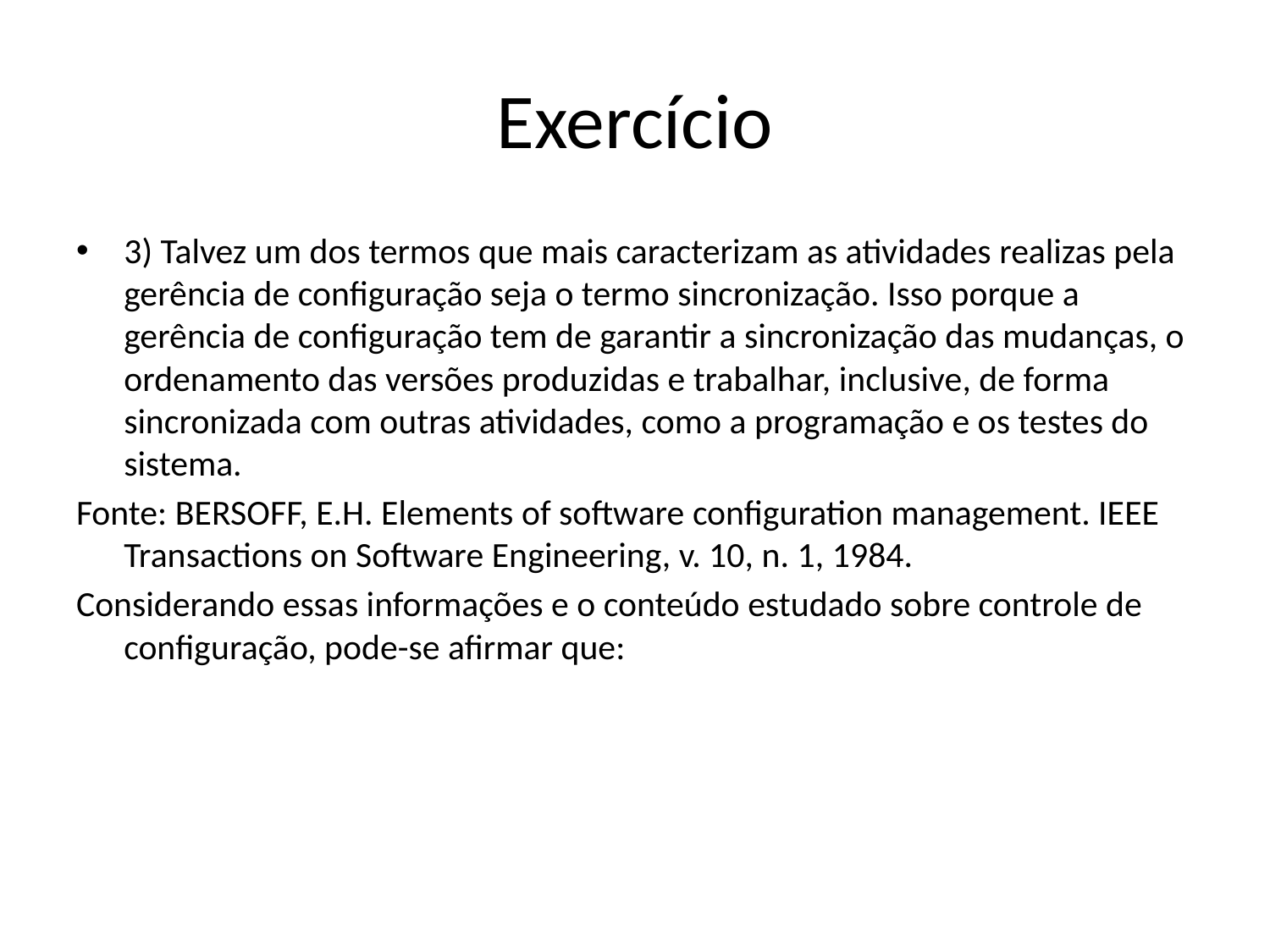

# Exercício
3) Talvez um dos termos que mais caracterizam as atividades realizas pela gerência de configuração seja o termo sincronização. Isso porque a gerência de configuração tem de garantir a sincronização das mudanças, o ordenamento das versões produzidas e trabalhar, inclusive, de forma sincronizada com outras atividades, como a programação e os testes do sistema.
Fonte: BERSOFF, E.H. Elements of software configuration management. IEEE Transactions on Software Engineering, v. 10, n. 1, 1984.
Considerando essas informações e o conteúdo estudado sobre controle de configuração, pode-se afirmar que: